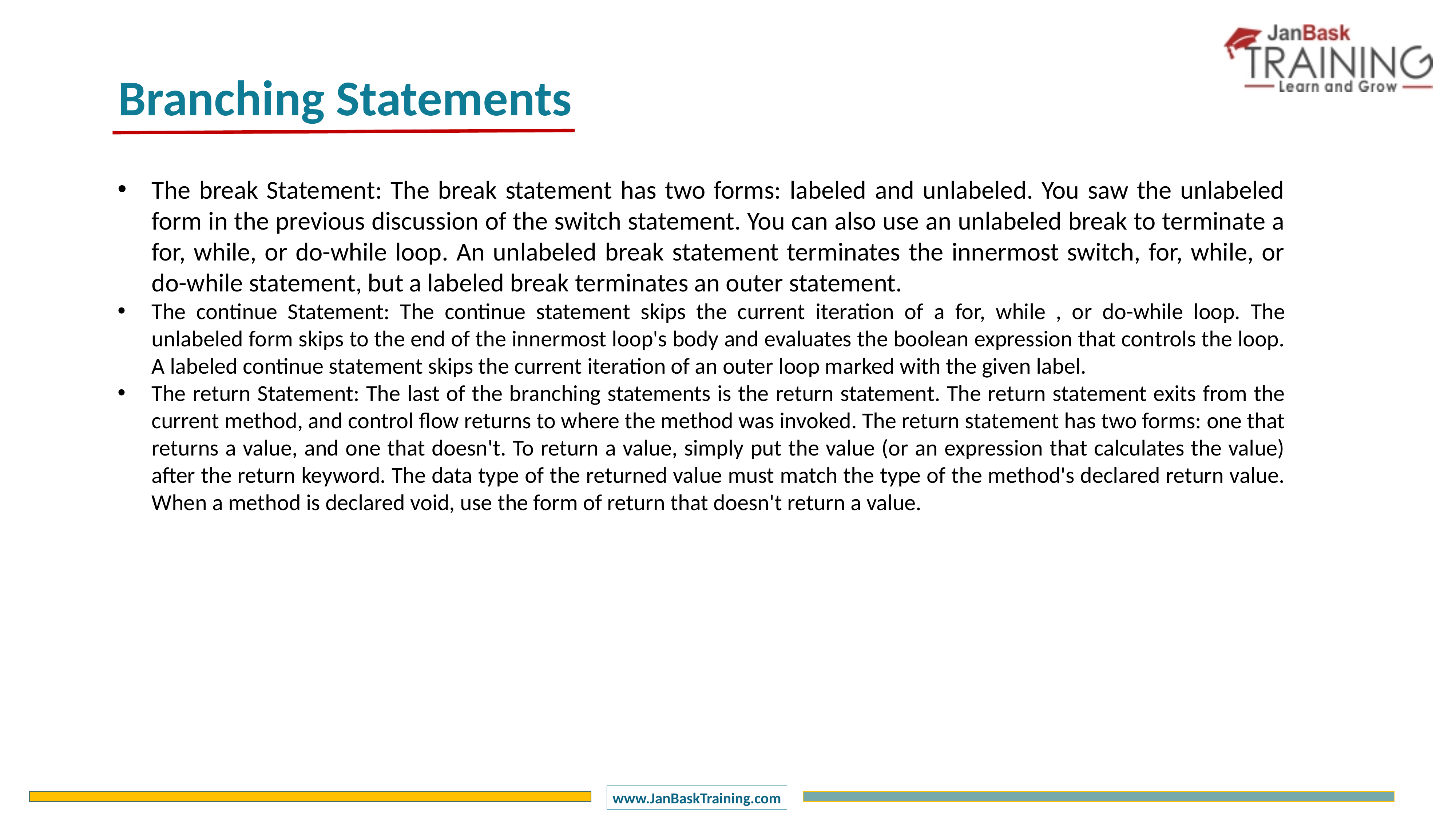

Branching Statements
The break Statement: The break statement has two forms: labeled and unlabeled. You saw the unlabeled form in the previous discussion of the switch statement. You can also use an unlabeled break to terminate a for, while, or do-while loop. An unlabeled break statement terminates the innermost switch, for, while, or do-while statement, but a labeled break terminates an outer statement.
The continue Statement: The continue statement skips the current iteration of a for, while , or do-while loop. The unlabeled form skips to the end of the innermost loop's body and evaluates the boolean expression that controls the loop. A labeled continue statement skips the current iteration of an outer loop marked with the given label.
The return Statement: The last of the branching statements is the return statement. The return statement exits from the current method, and control flow returns to where the method was invoked. The return statement has two forms: one that returns a value, and one that doesn't. To return a value, simply put the value (or an expression that calculates the value) after the return keyword. The data type of the returned value must match the type of the method's declared return value. When a method is declared void, use the form of return that doesn't return a value.